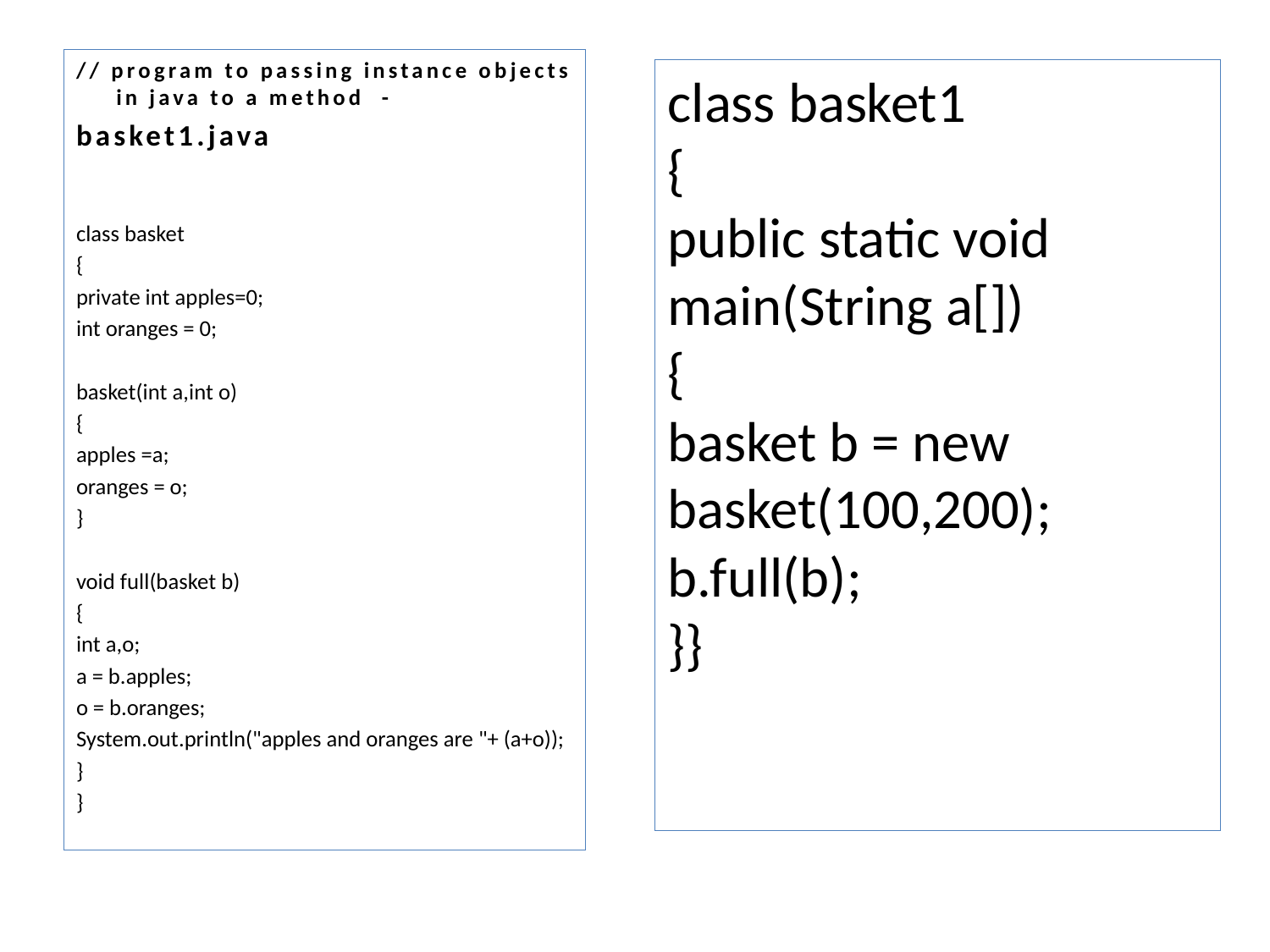

// program to passing instance objects in java to a method  -
basket1.java

class basket
{
private int apples=0;
int oranges = 0;

basket(int a,int o)
{
apples =a;
oranges = o;
}

void full(basket b)
{
int a,o;
a = b.apples;
o = b.oranges;
System.out.println("apples and oranges are "+ (a+o));
}
}
class basket1
{
public static void main(String a[])
{
basket b = new basket(100,200);
b.full(b);
}}